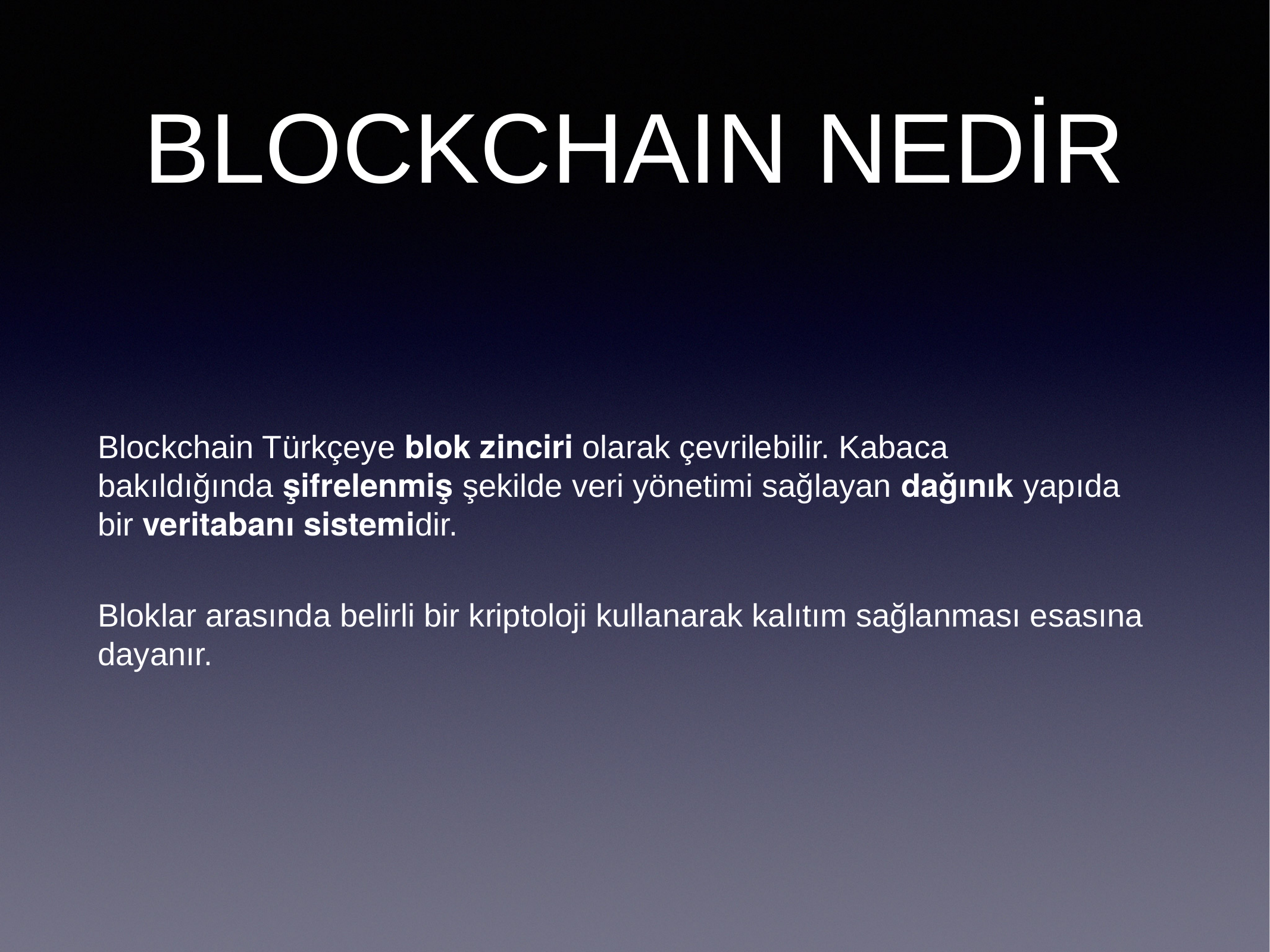

# BLOCKCHAIN NEDİR
Blockchain Türkçeye blok zinciri olarak çevrilebilir. Kabaca bakıldığında şifrelenmiş şekilde veri yönetimi sağlayan dağınık yapıda bir veritabanı sistemidir.
Bloklar arasında belirli bir kriptoloji kullanarak kalıtım sağlanması esasına dayanır.